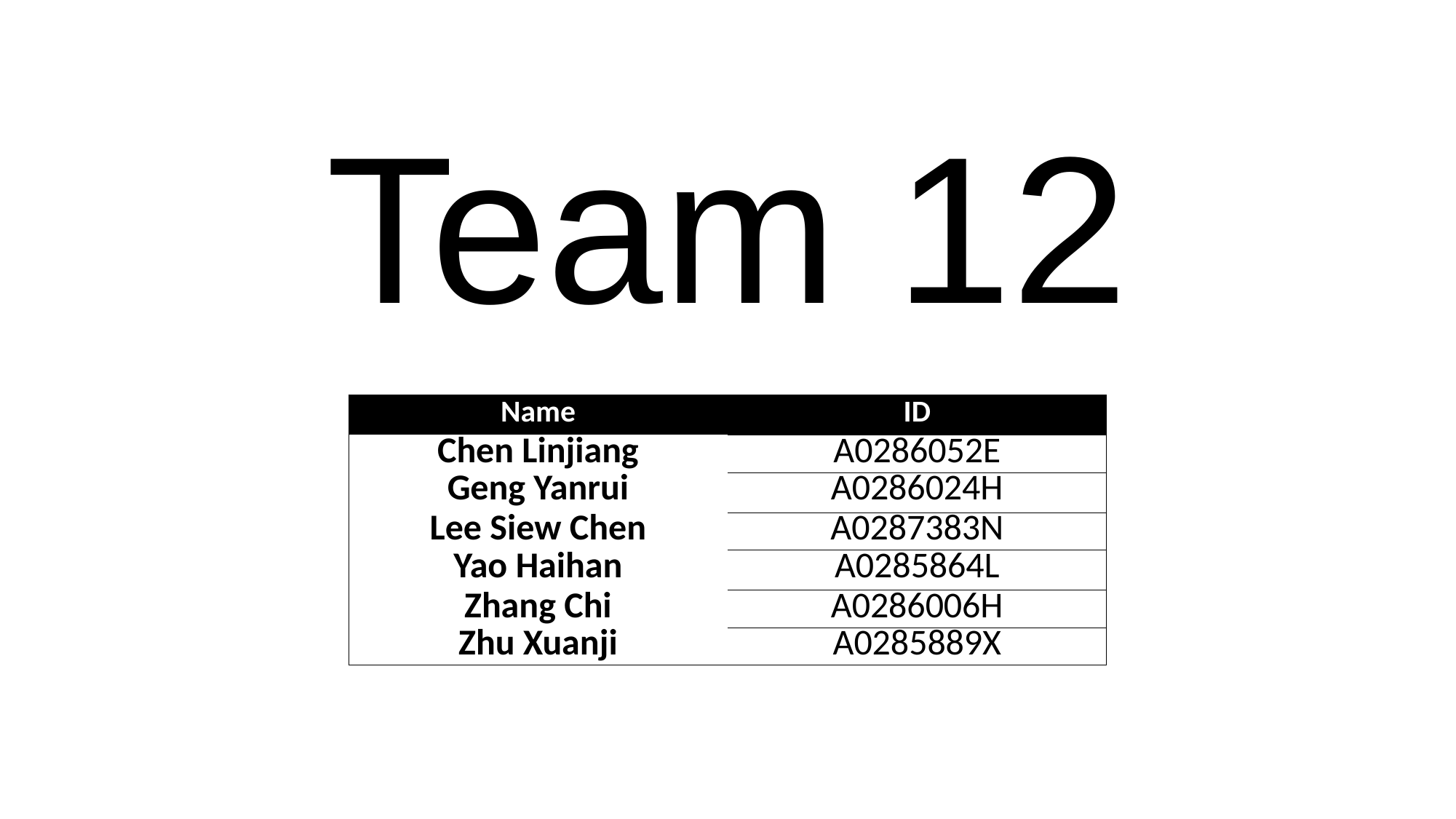

# Team 12
| Name | ID |
| --- | --- |
| Chen Linjiang | A0286052E |
| Geng Yanrui | A0286024H |
| Lee Siew Chen | A0287383N |
| Yao Haihan | A0285864L |
| Zhang Chi | A0286006H |
| Zhu Xuanji | A0285889X |